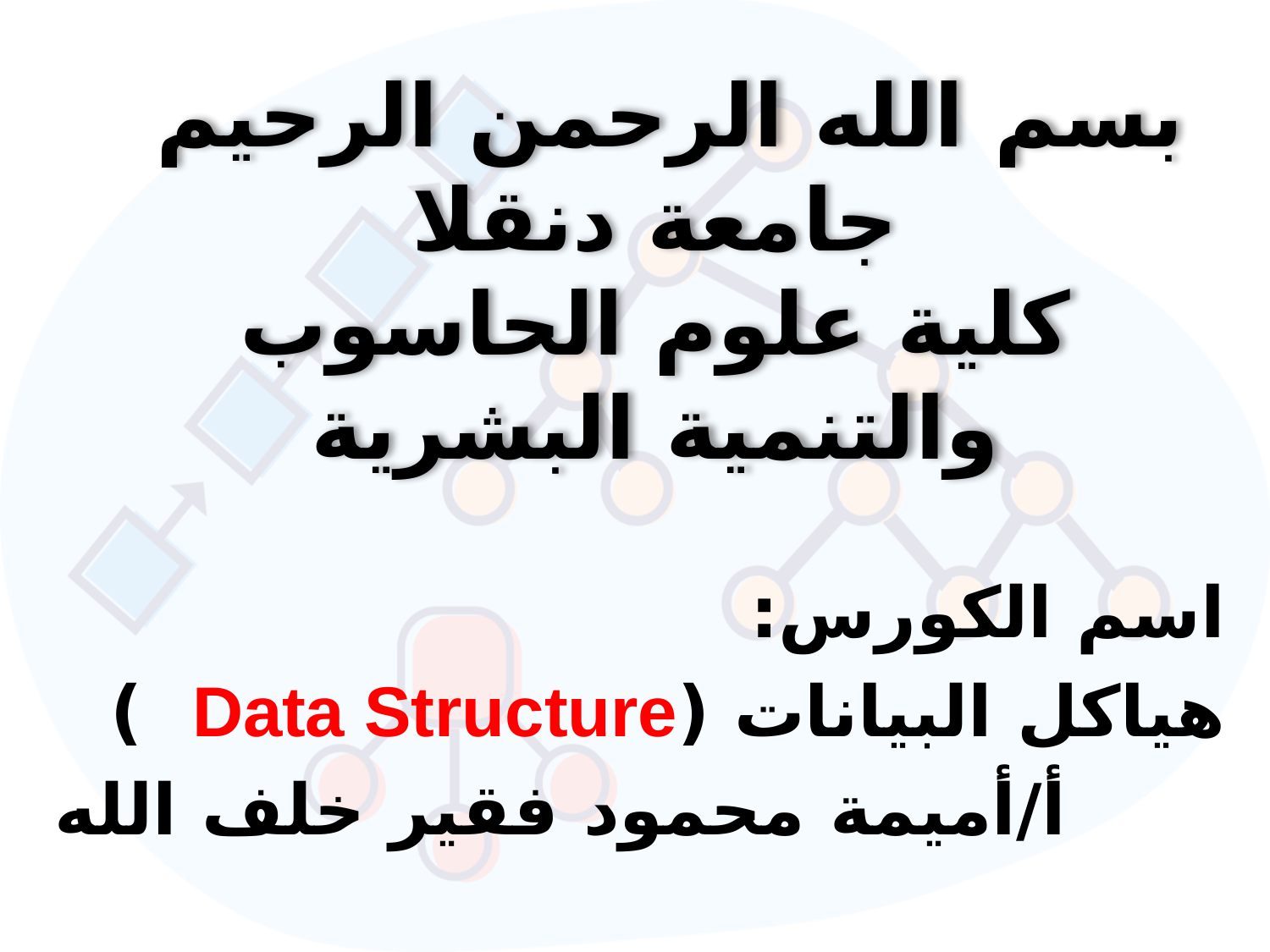

# بسم الله الرحمن الرحيم جامعة دنقلا كلية علوم الحاسوب والتنمية البشرية
اسم الكورس:
هياكل البيانات (Data Structure  )
أ/أميمة محمود فقير خلف الله